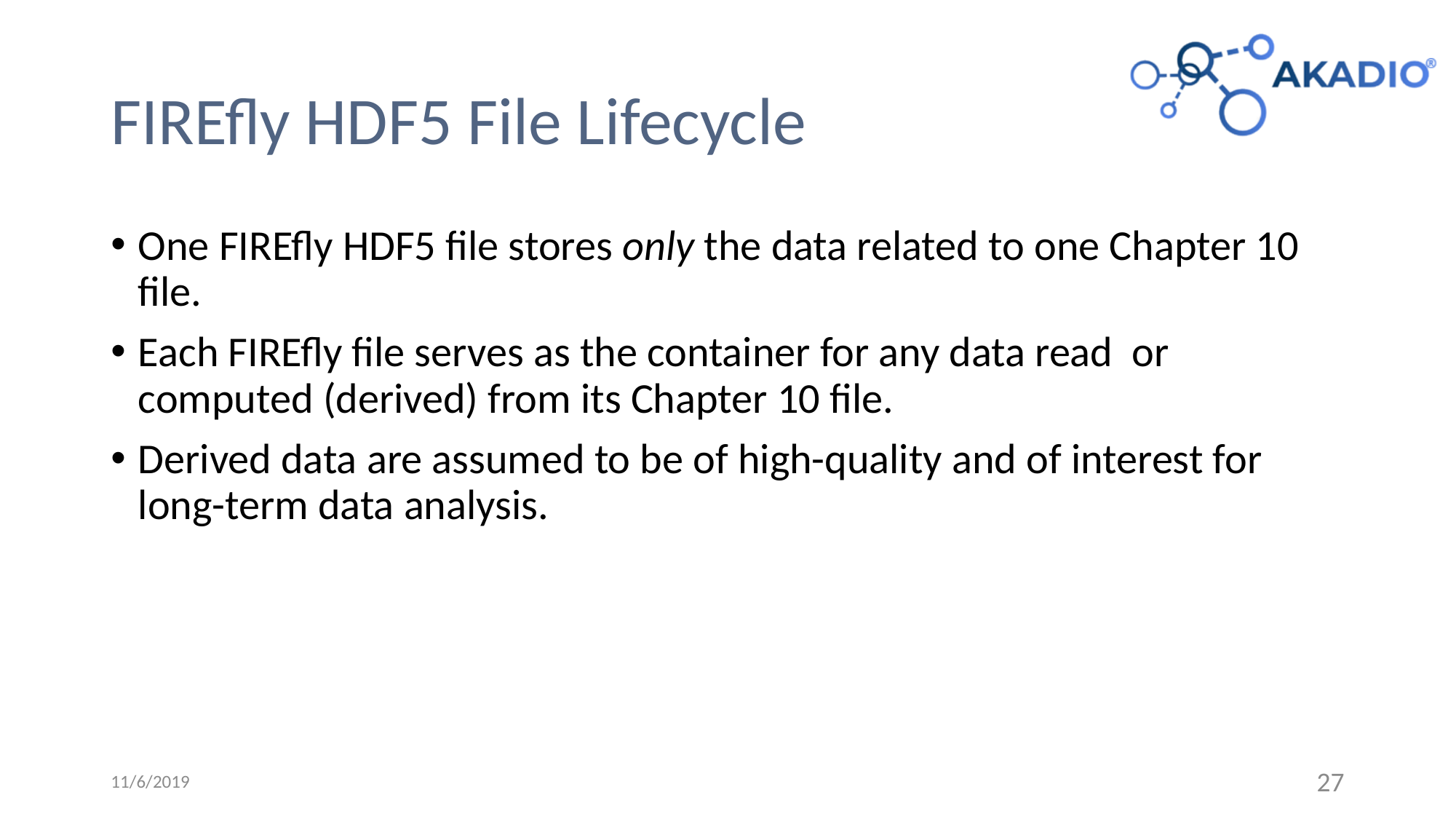

# FIREfly HDF5 File Lifecycle
One FIREfly HDF5 file stores only the data related to one Chapter 10 file.
Each FIREfly file serves as the container for any data read  or computed (derived) from its Chapter 10 file.
Derived data are assumed to be of high-quality and of interest for long-term data analysis.
11/6/2019
27